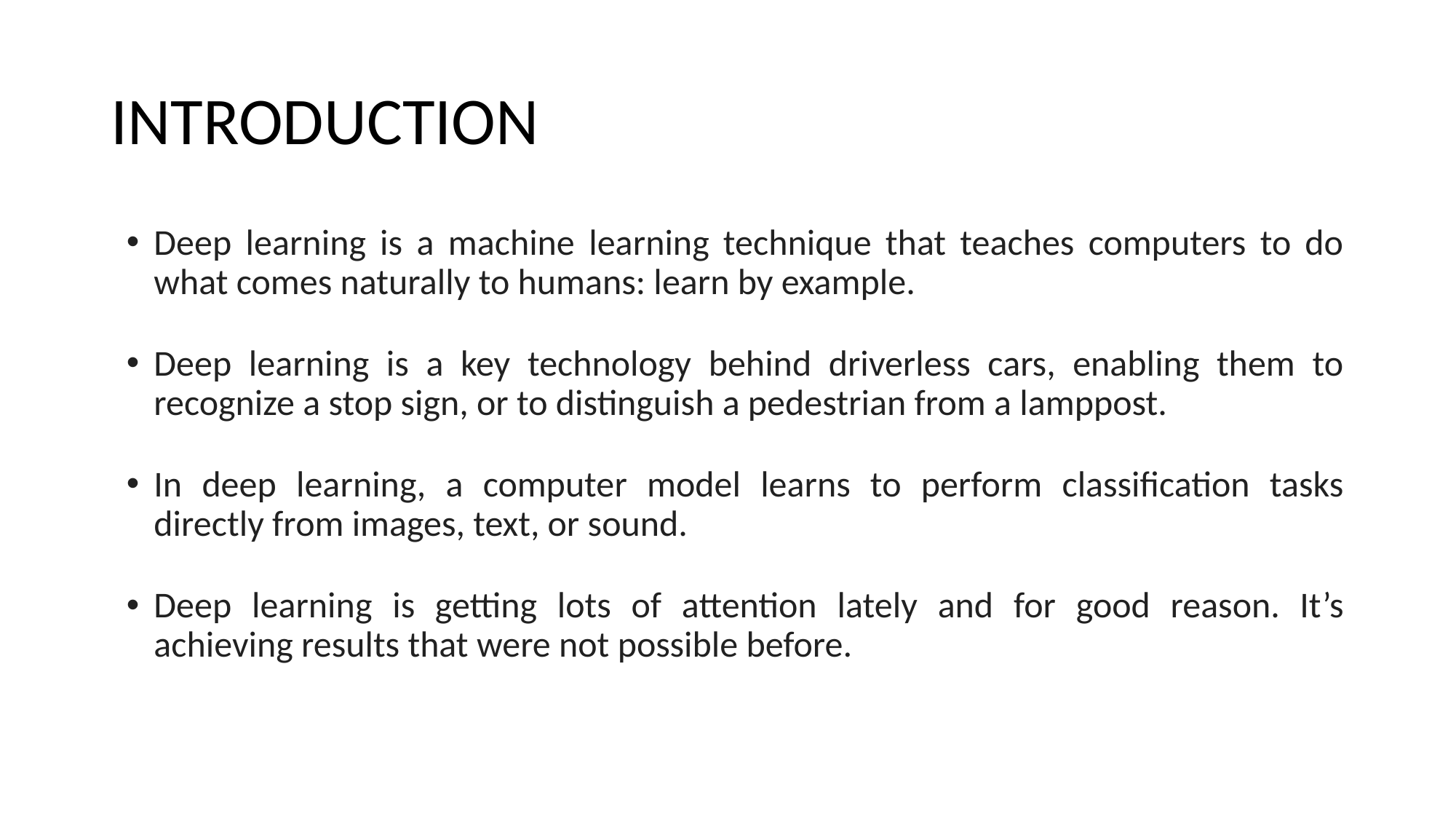

# INTRODUCTION
Deep learning is a machine learning technique that teaches computers to do what comes naturally to humans: learn by example.
Deep learning is a key technology behind driverless cars, enabling them to recognize a stop sign, or to distinguish a pedestrian from a lamppost.
In deep learning, a computer model learns to perform classification tasks directly from images, text, or sound.
Deep learning is getting lots of attention lately and for good reason. It’s achieving results that were not possible before.